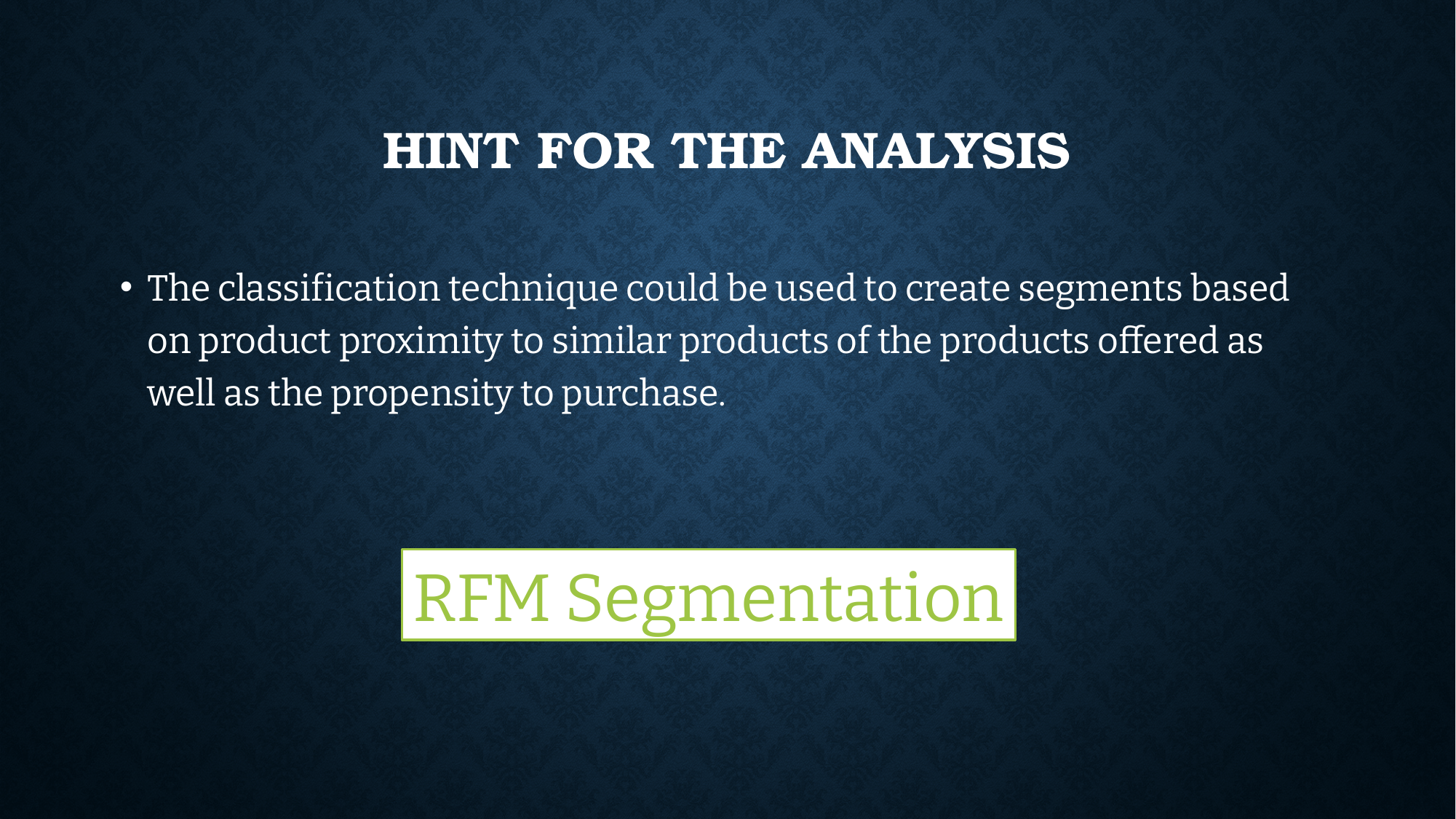

# Hint for the Analysis
The classification technique could be used to create segments based on product proximity to similar products of the products offered as well as the propensity to purchase.
RFM Segmentation